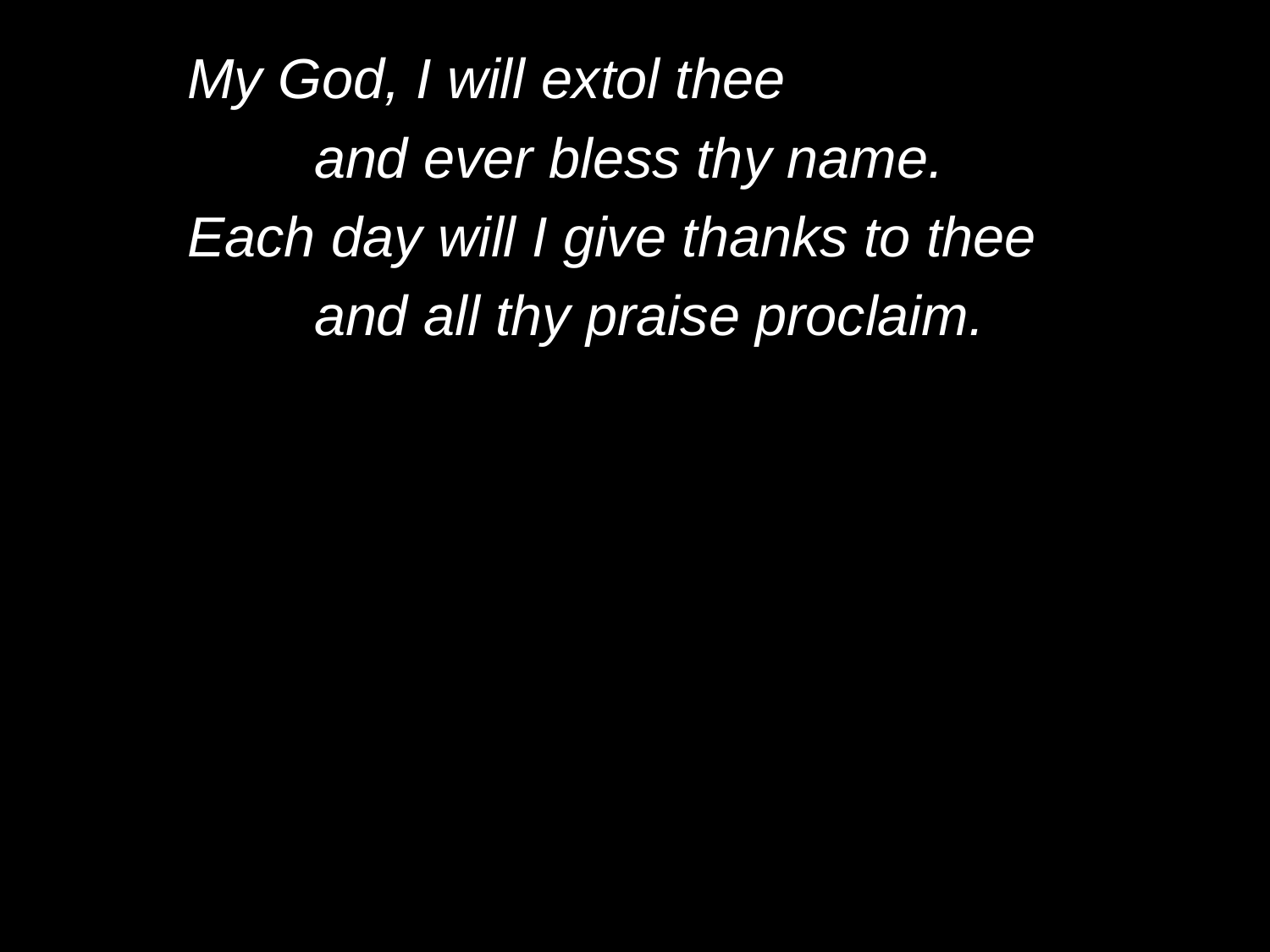

My God, I will extol thee
		and ever bless thy name.
	Each day will I give thanks to thee
		and all thy praise proclaim.